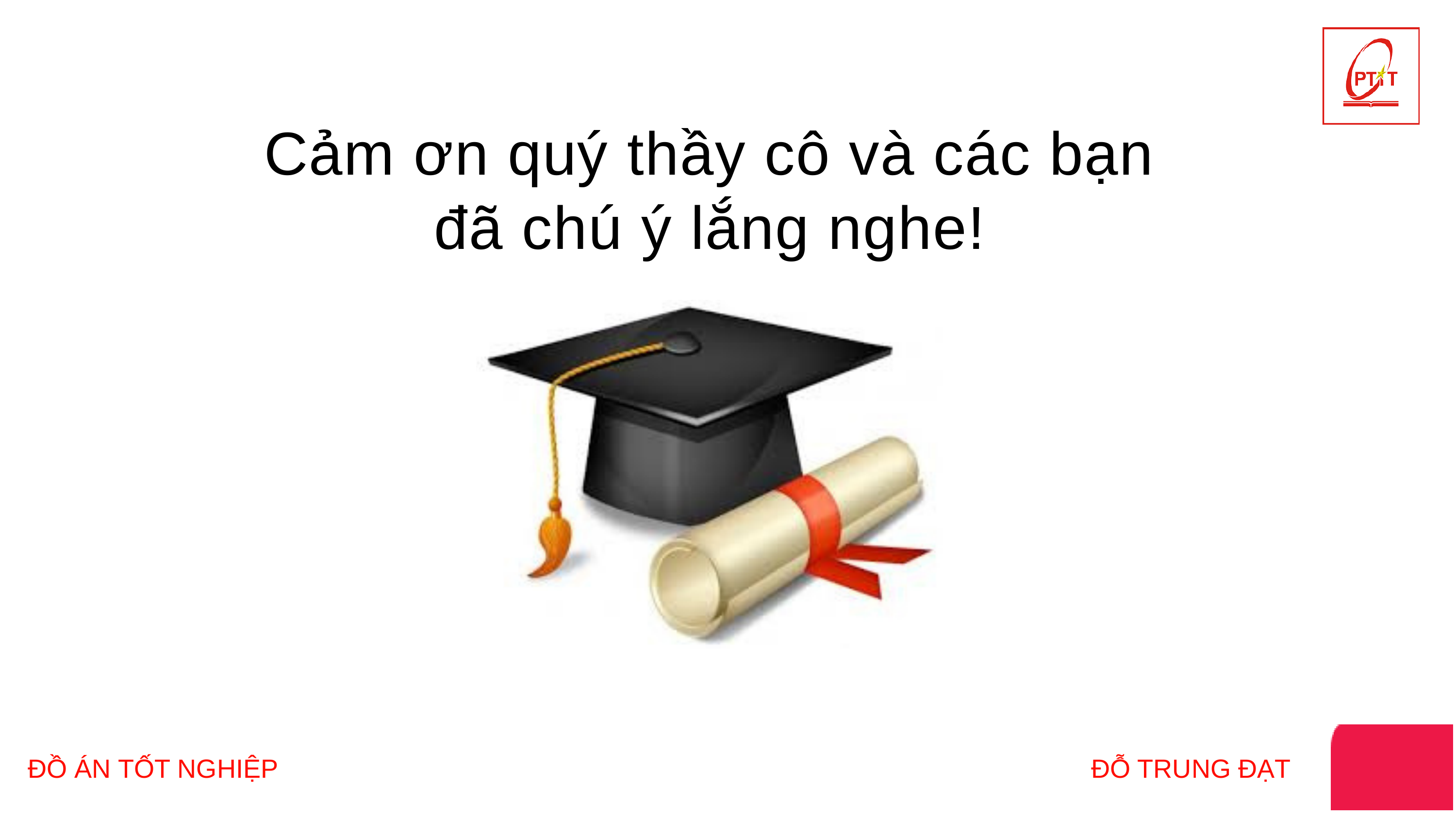

Cảm ơn quý thầy cô và các bạn đã chú ý lắng nghe!

ĐỒ ÁN TỐT NGHIỆP
ĐỖ TRUNG ĐẠT